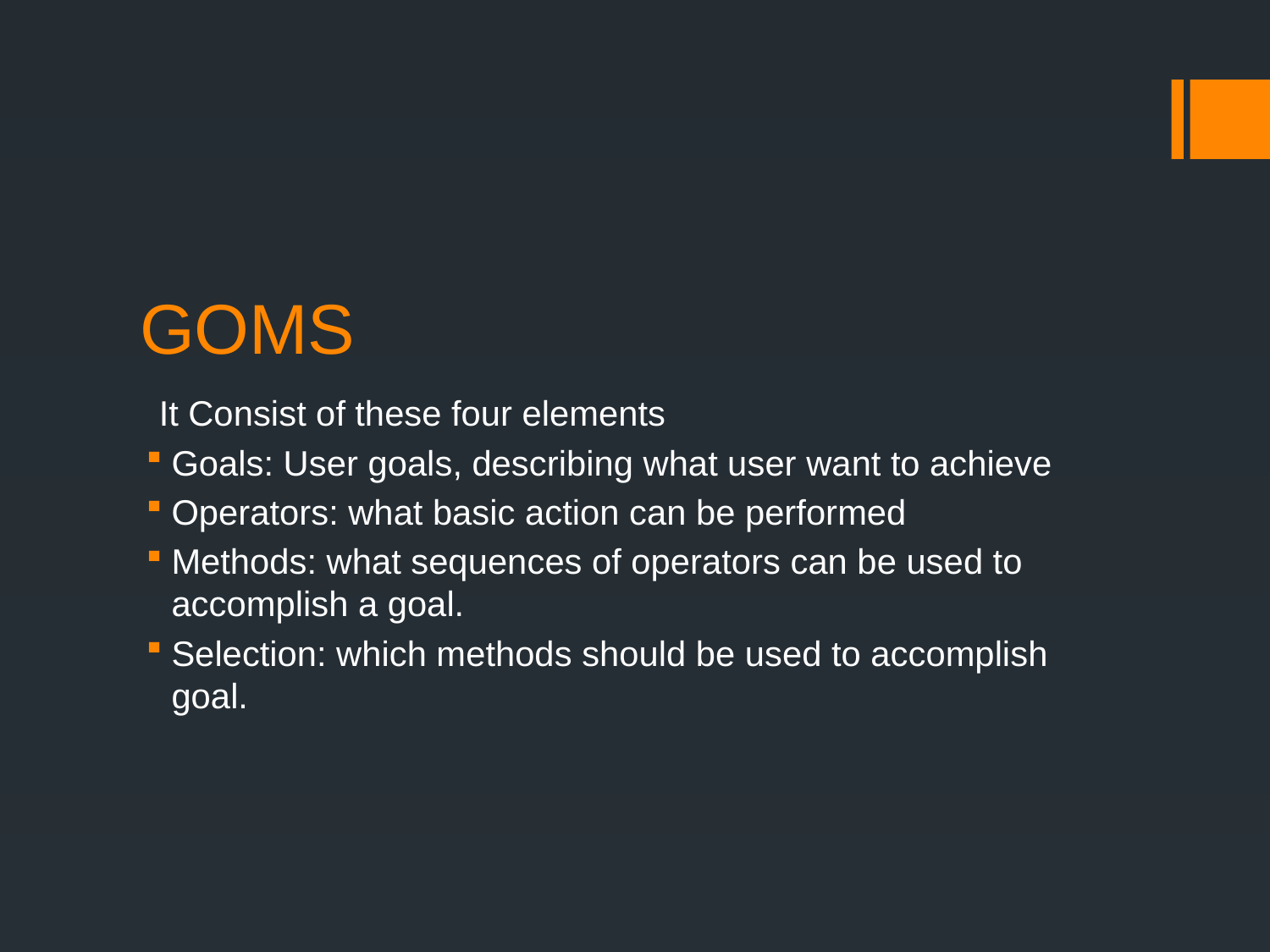

# GOMS
  It Consist of these four elements
Goals: User goals, describing what user want to achieve
Operators: what basic action can be performed
Methods: what sequences of operators can be used to accomplish a goal.
Selection: which methods should be used to accomplish goal.